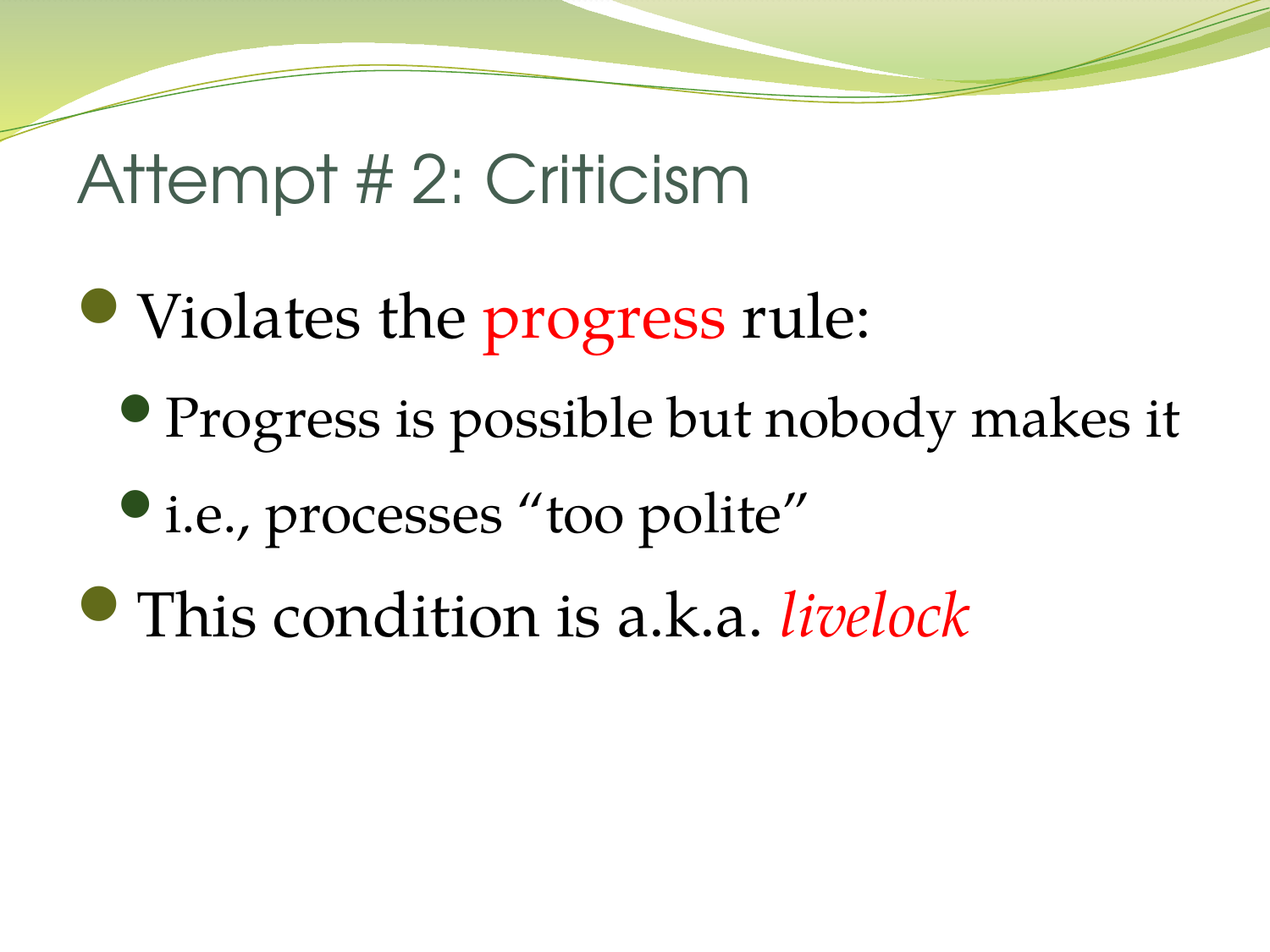

# Attempt # 2: Criticism
Violates the progress rule:
Progress is possible but nobody makes it
i.e., processes “too polite”
This condition is a.k.a. livelock